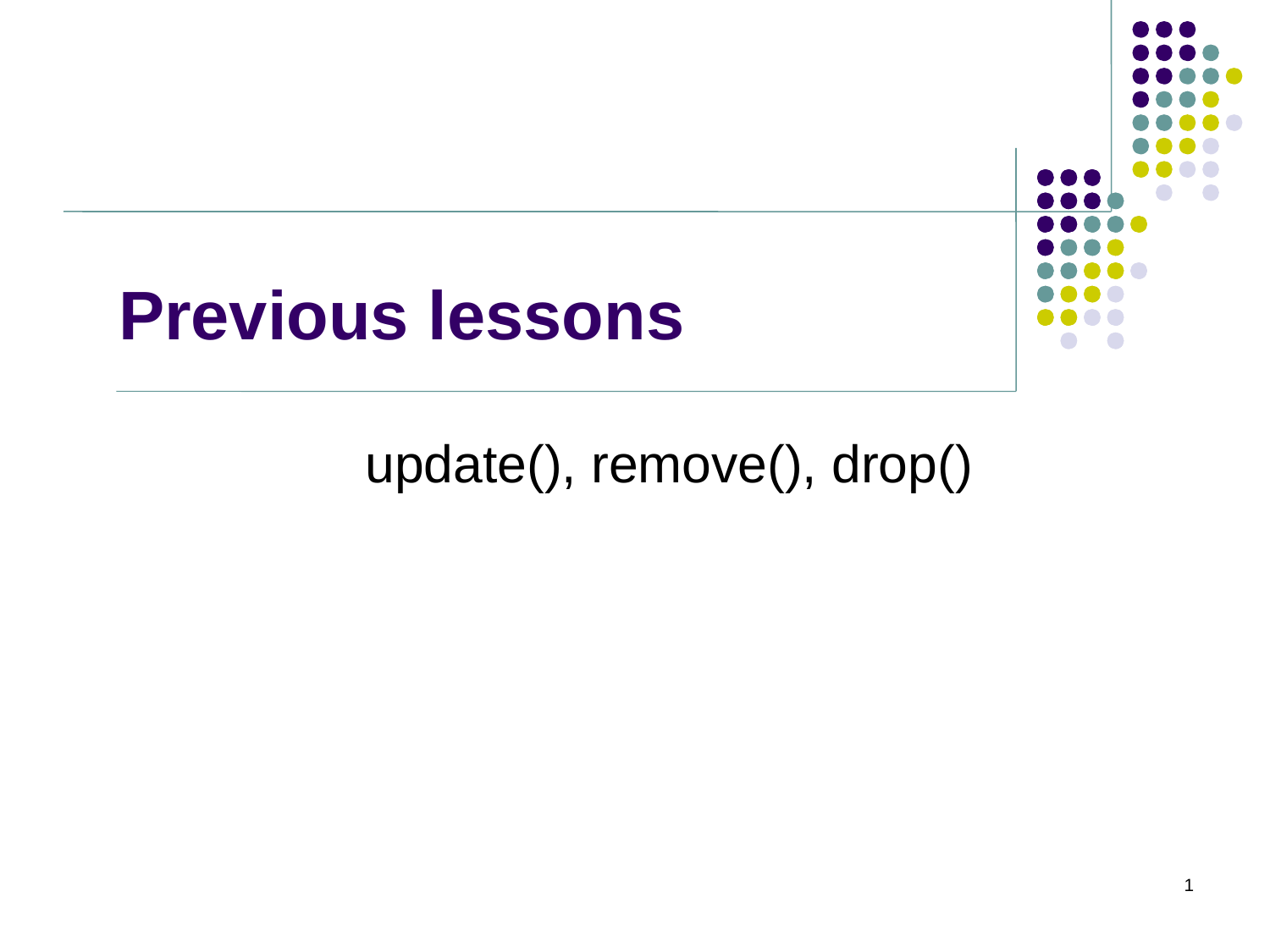

# Previous lessons
update(), remove(), drop()
1